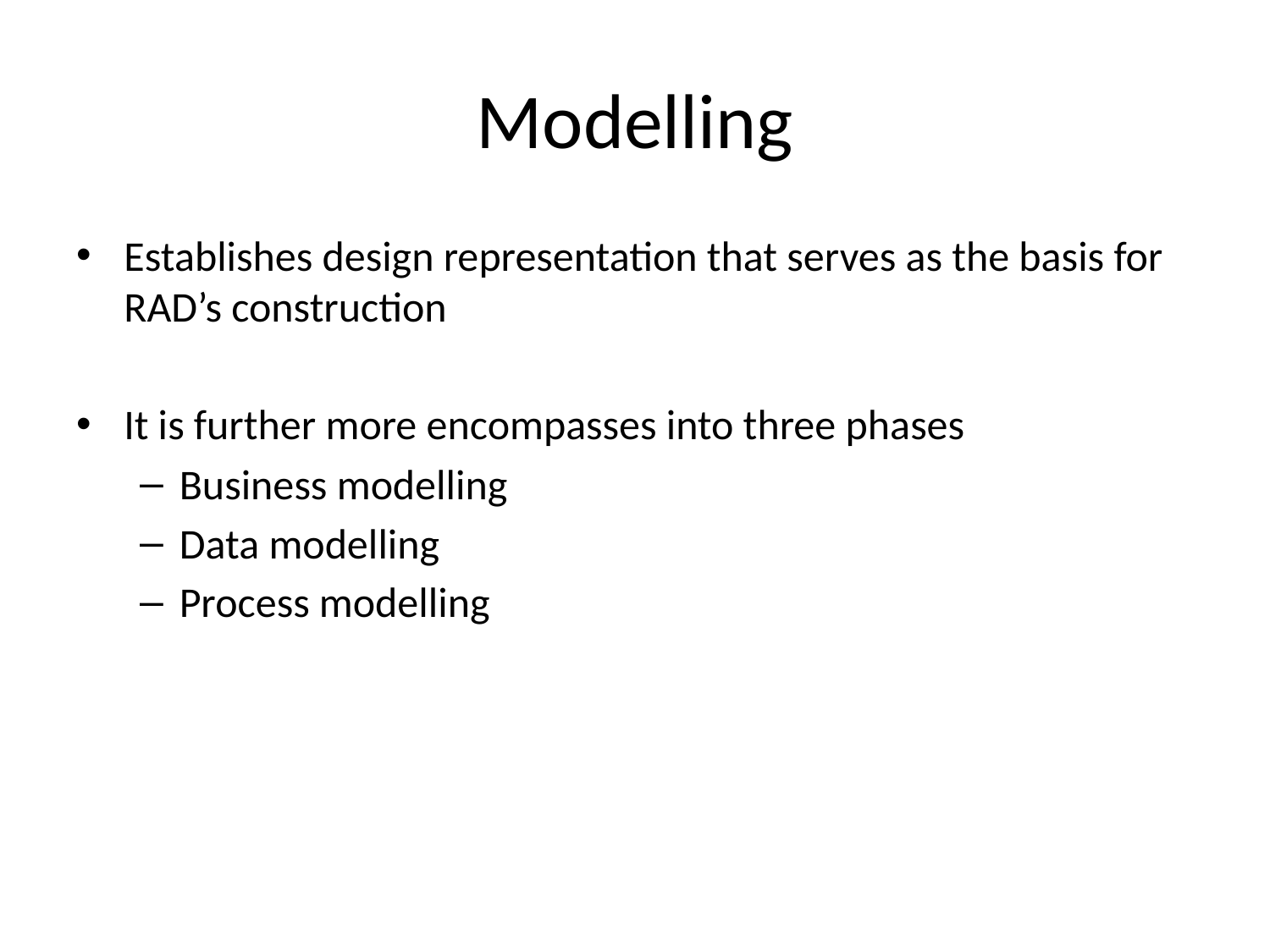

# Modelling
Establishes design representation that serves as the basis for RAD’s construction

It is further more encompasses into three phases
Business modelling
Data modelling
Process modelling